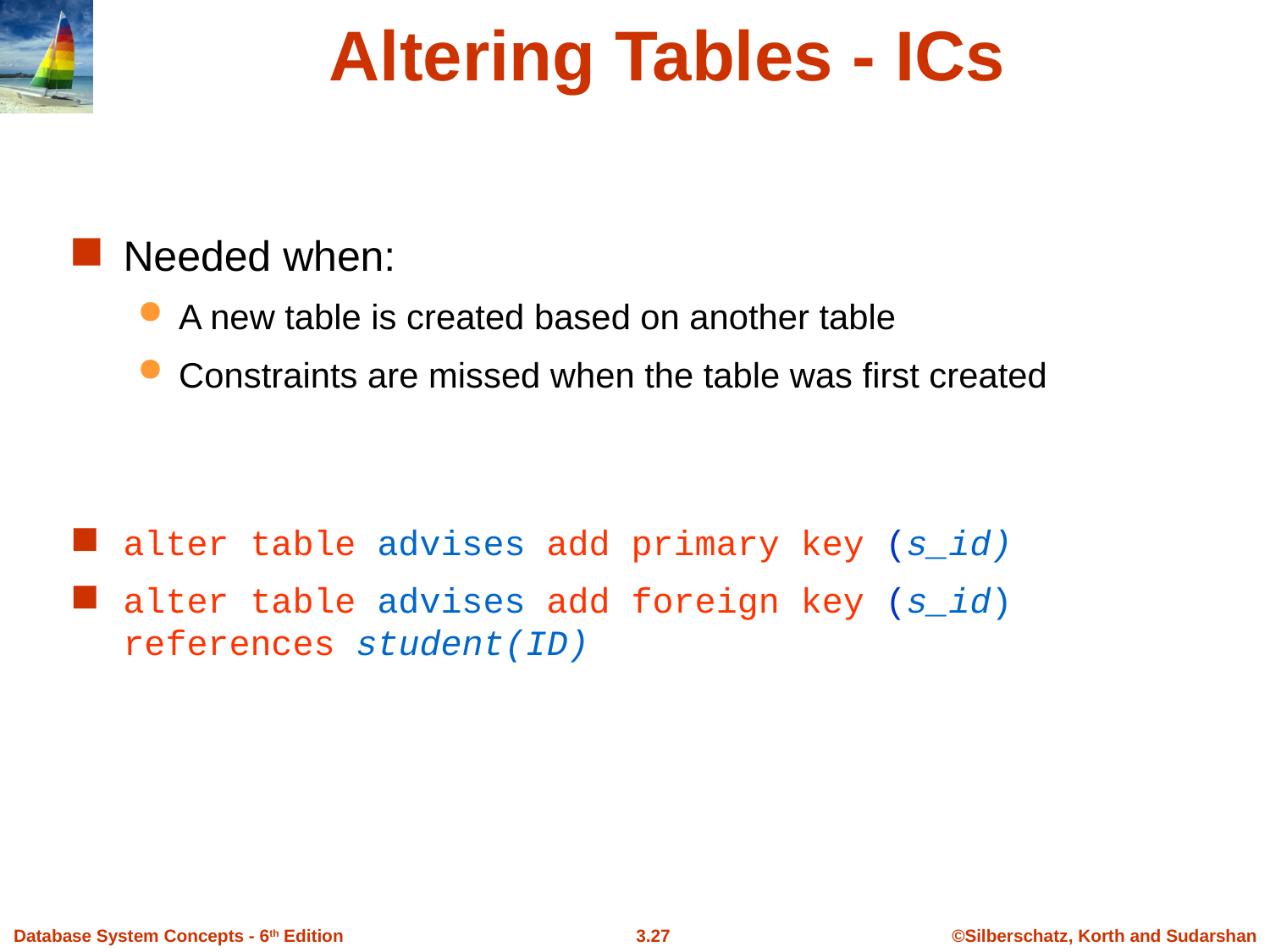

Altering Tables - ICs
Needed when:
A new table is created based on another table
Constraints are missed when the table was first created

alter table advises add primary key (s_id)
alter table advises add foreign key (s_id) references student(ID)